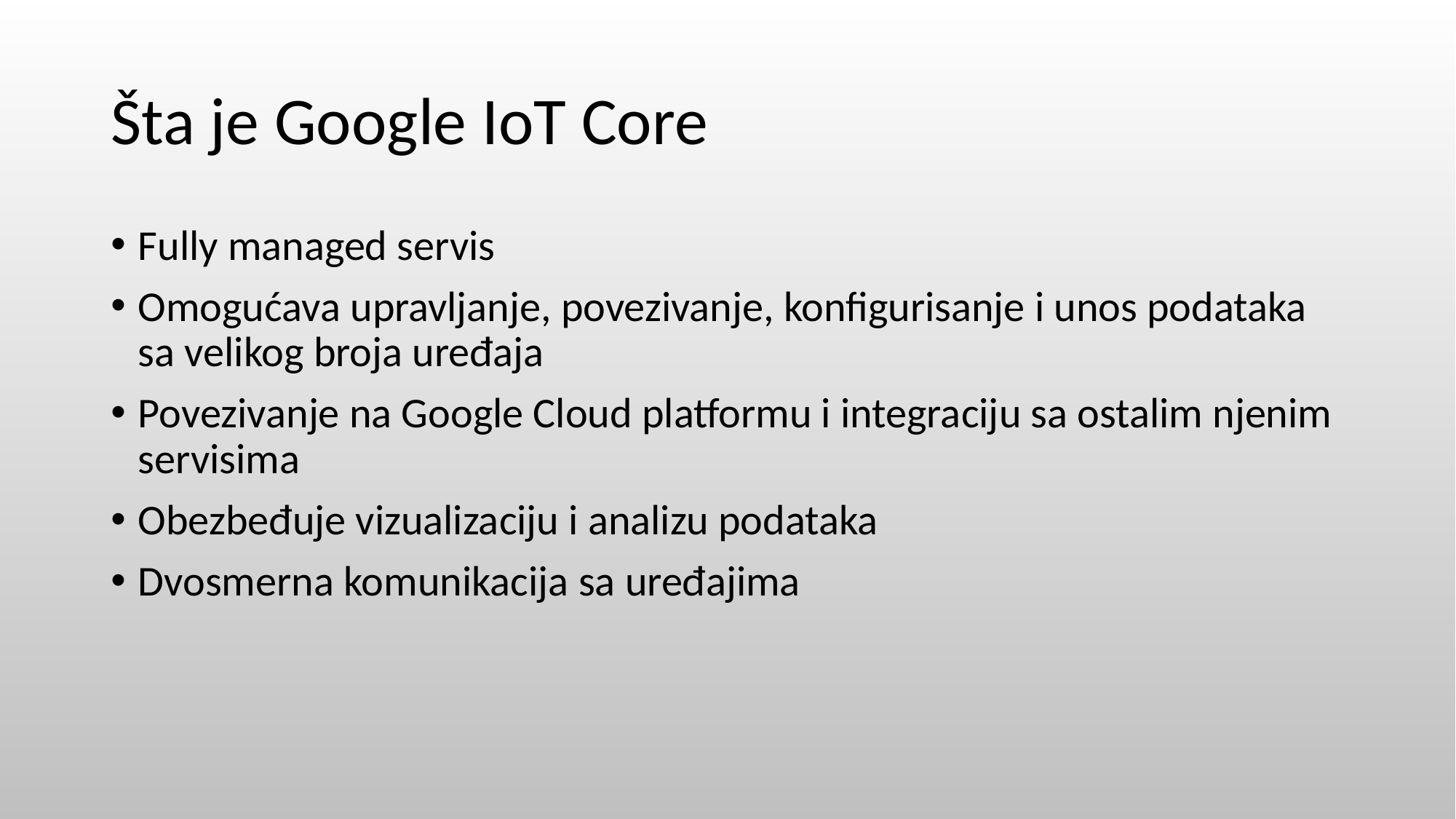

# Šta je Google IoT Core
Fully managed servis
Omogućava upravljanje, povezivanje, konfigurisanje i unos podataka sa velikog broja uređaja
Povezivanje na Google Cloud platformu i integraciju sa ostalim njenim servisima
Obezbeđuje vizualizaciju i analizu podataka
Dvosmerna komunikacija sa uređajima